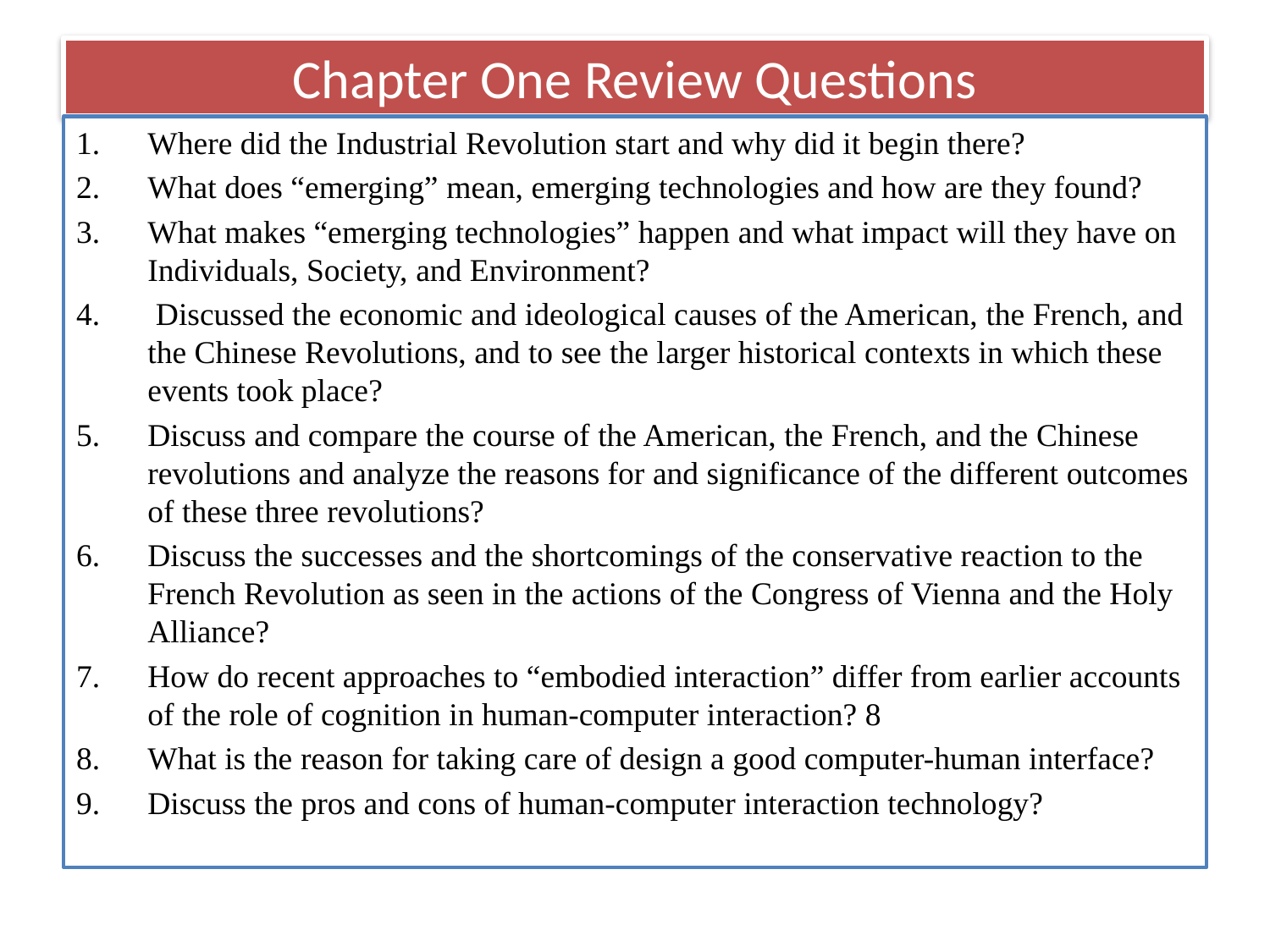

# Chapter One Review Questions
Where did the Industrial Revolution start and why did it begin there?
What does “emerging” mean, emerging technologies and how are they found?
What makes “emerging technologies” happen and what impact will they have on Individuals, Society, and Environment?
 Discussed the economic and ideological causes of the American, the French, and the Chinese Revolutions, and to see the larger historical contexts in which these events took place?
Discuss and compare the course of the American, the French, and the Chinese revolutions and analyze the reasons for and significance of the different outcomes of these three revolutions?
Discuss the successes and the shortcomings of the conservative reaction to the French Revolution as seen in the actions of the Congress of Vienna and the Holy Alliance?
How do recent approaches to “embodied interaction” differ from earlier accounts of the role of cognition in human-computer interaction? 8
What is the reason for taking care of design a good computer-human interface?
Discuss the pros and cons of human-computer interaction technology?